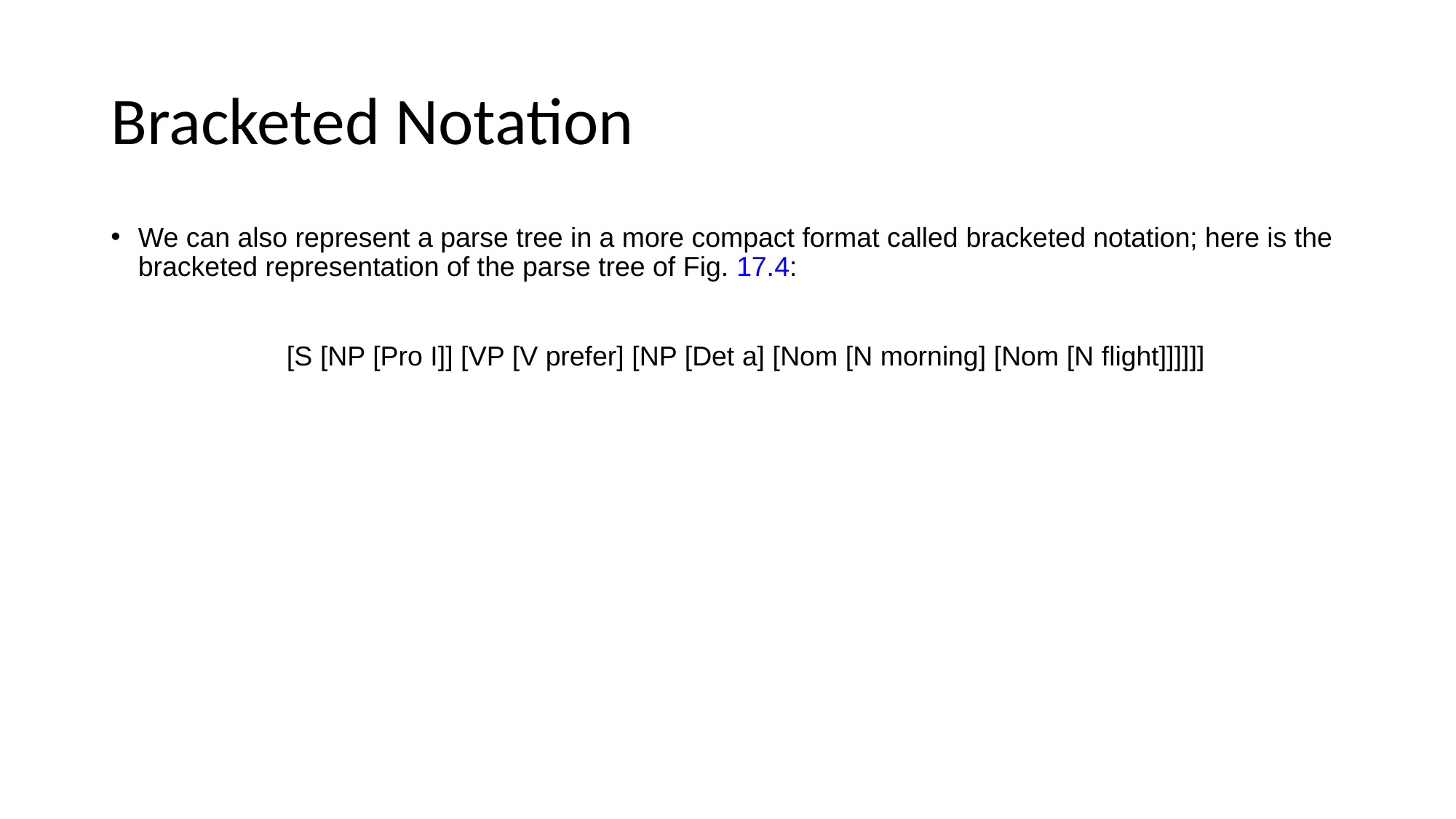

# Bracketed Notation
We can also represent a parse tree in a more compact format called bracketed notation; here is the bracketed representation of the parse tree of Fig. 17.4:

                       [S [NP [Pro I]] [VP [V prefer] [NP [Det a] [Nom [N morning] [Nom [N flight]]]]]]